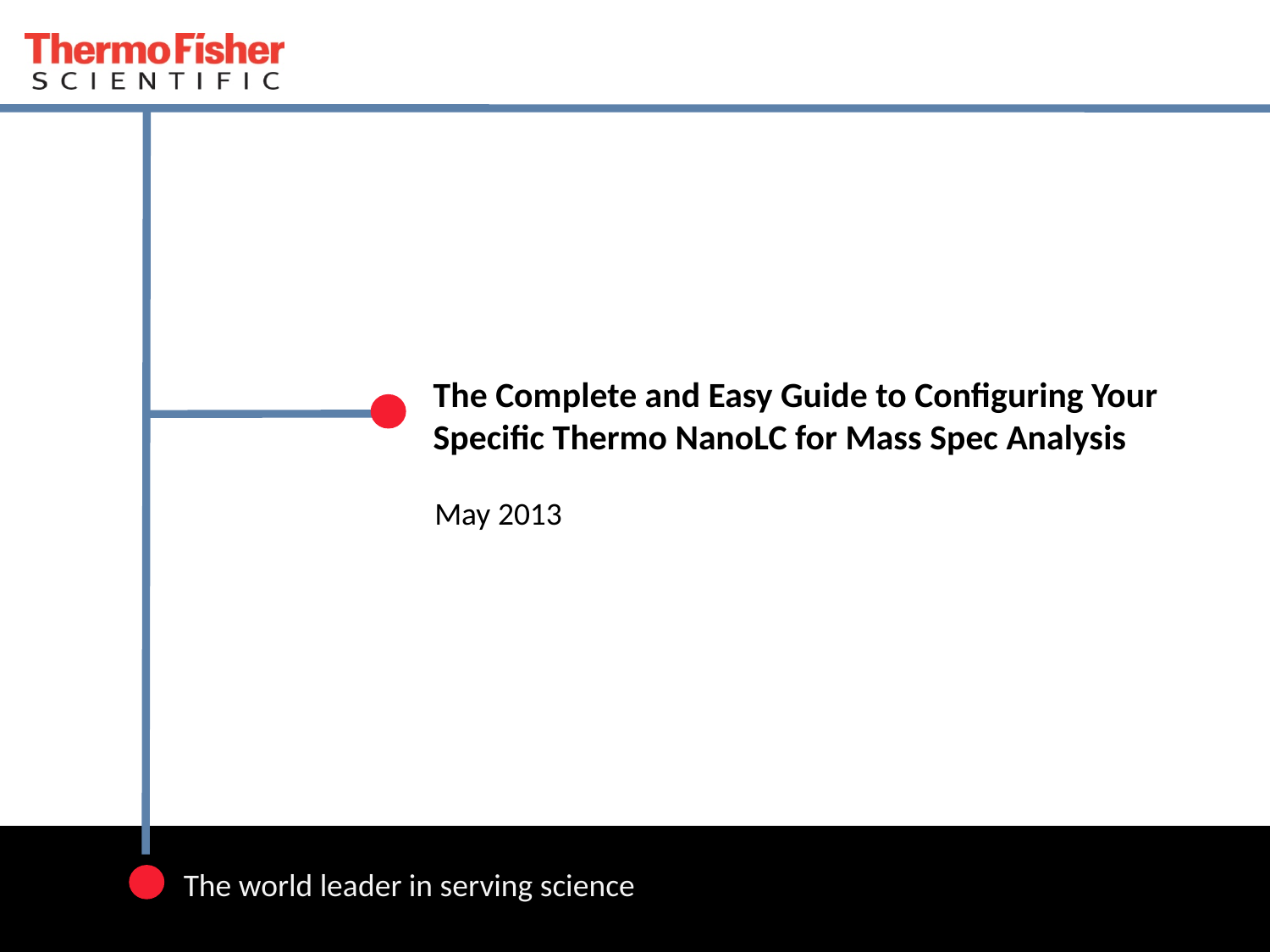

# The Complete and Easy Guide to Configuring Your Specific Thermo NanoLC for Mass Spec Analysis
May 2013